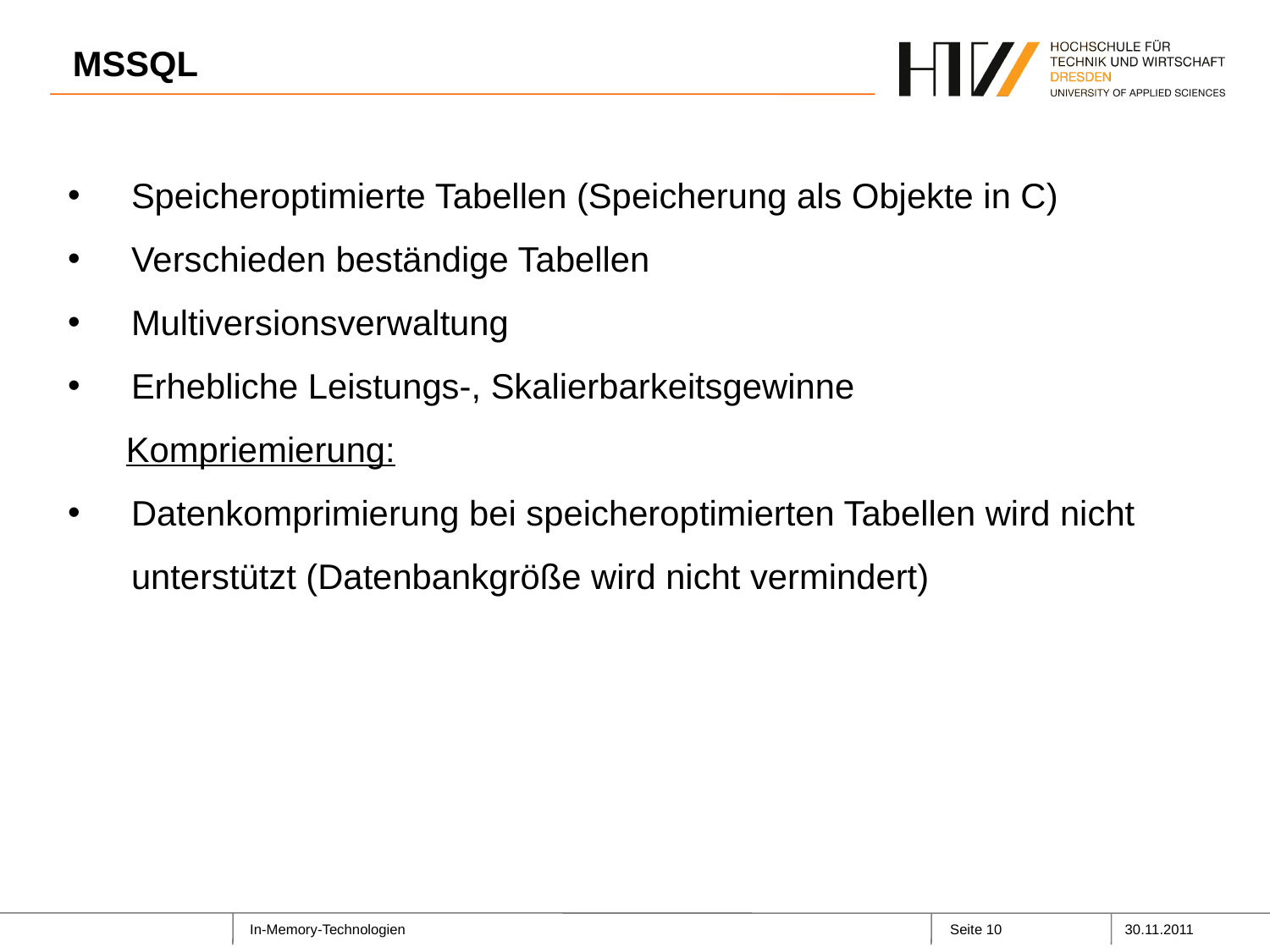

# MSSQL
Speicheroptimierte Tabellen (Speicherung als Objekte in C)
Verschieden beständige Tabellen
Multiversionsverwaltung
Erhebliche Leistungs-, Skalierbarkeitsgewinne
      Kompriemierung:
Datenkomprimierung bei speicheroptimierten Tabellen wird nicht unterstützt (Datenbankgröße wird nicht vermindert)